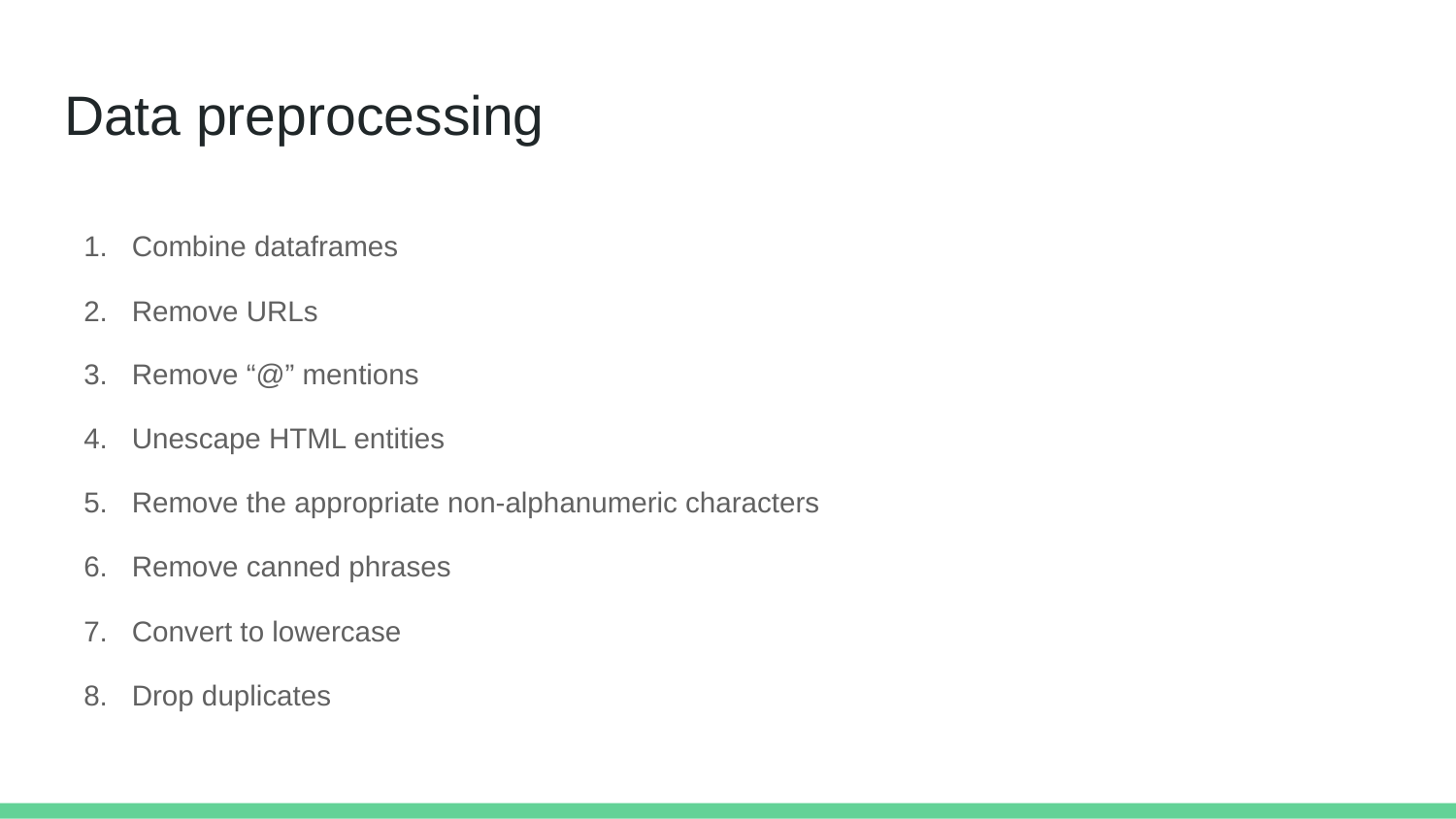

# Data preprocessing
Combine dataframes
Remove URLs
Remove “@” mentions
Unescape HTML entities
Remove the appropriate non-alphanumeric characters
Remove canned phrases
Convert to lowercase
Drop duplicates